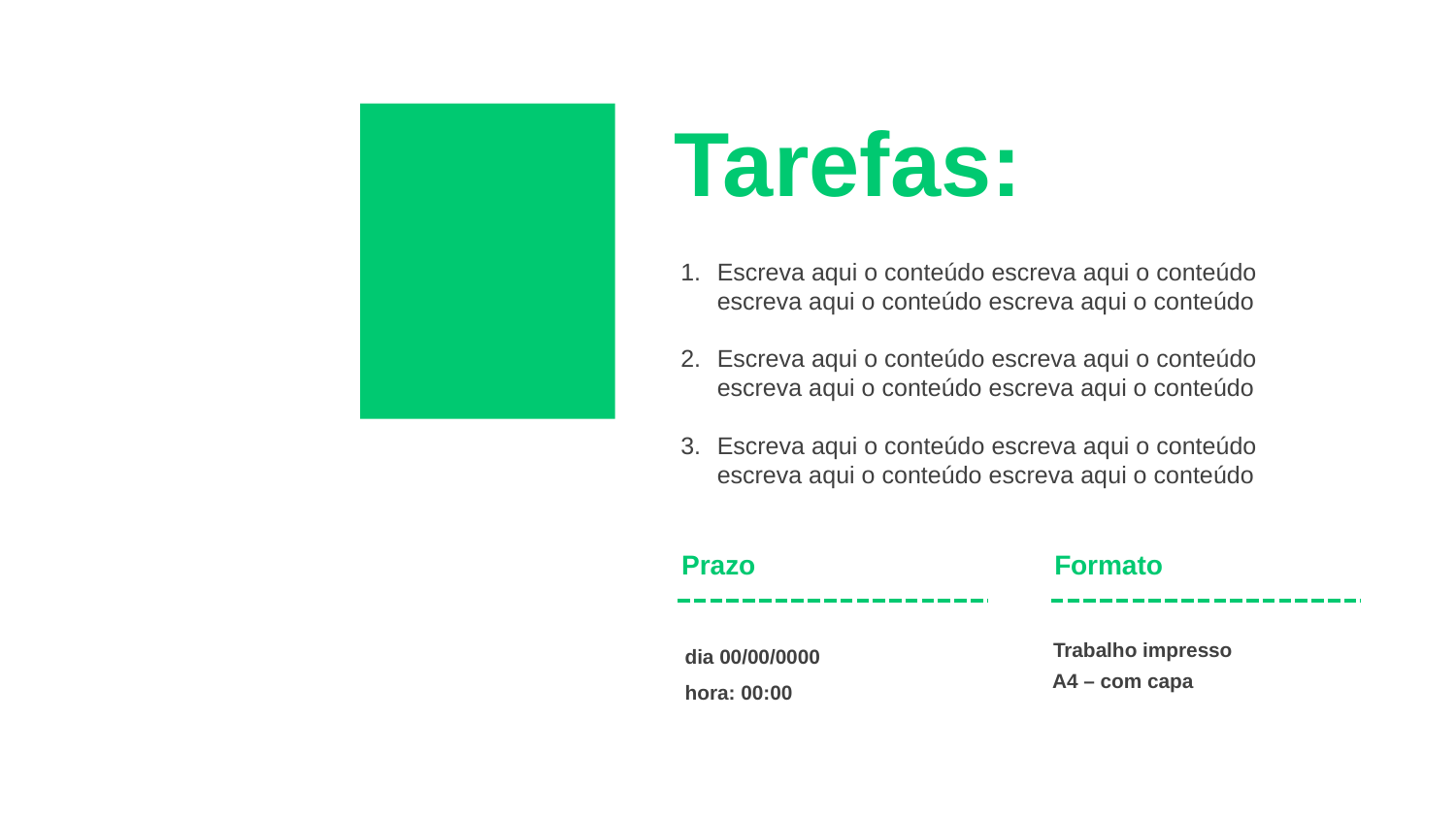

Tarefas:

Escreva aqui o conteúdo escreva aqui o conteúdo escreva aqui o conteúdo escreva aqui o conteúdo

Escreva aqui o conteúdo escreva aqui o conteúdo escreva aqui o conteúdo escreva aqui o conteúdo

Escreva aqui o conteúdo escreva aqui o conteúdo escreva aqui o conteúdo escreva aqui o conteúdo
Prazo
Formato
dia 00/00/0000
hora: 00:00
Trabalho impresso
A4 – com capa